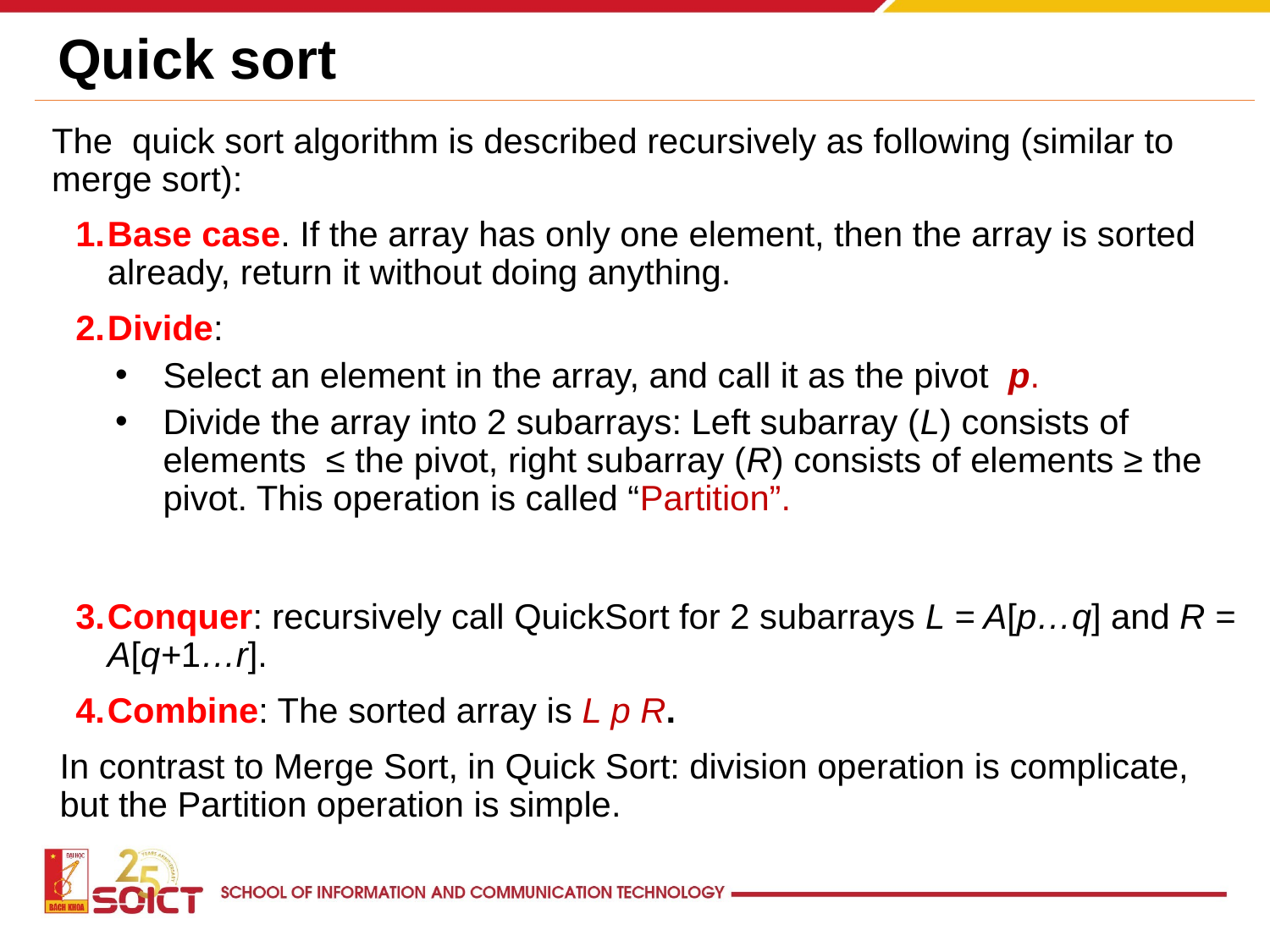

# Quick sort
The  quick sort algorithm is described recursively as following (similar to merge sort):
Base case. If the array has only one element, then the array is sorted already, return it without doing anything.
Divide:
Select an element in the array, and call it as the pivot  p.
Divide the array into 2 subarrays: Left subarray (L) consists of elements  ≤ the pivot, right subarray (R) consists of elements ≥ the pivot. This operation is called “Partition”.

Conquer: recursively call QuickSort for 2 subarrays L = A[p…q] and R = A[q+1…r].
Combine: The sorted array is L p R.
In contrast to Merge Sort, in Quick Sort: division operation is complicate, but the Partition operation is simple.